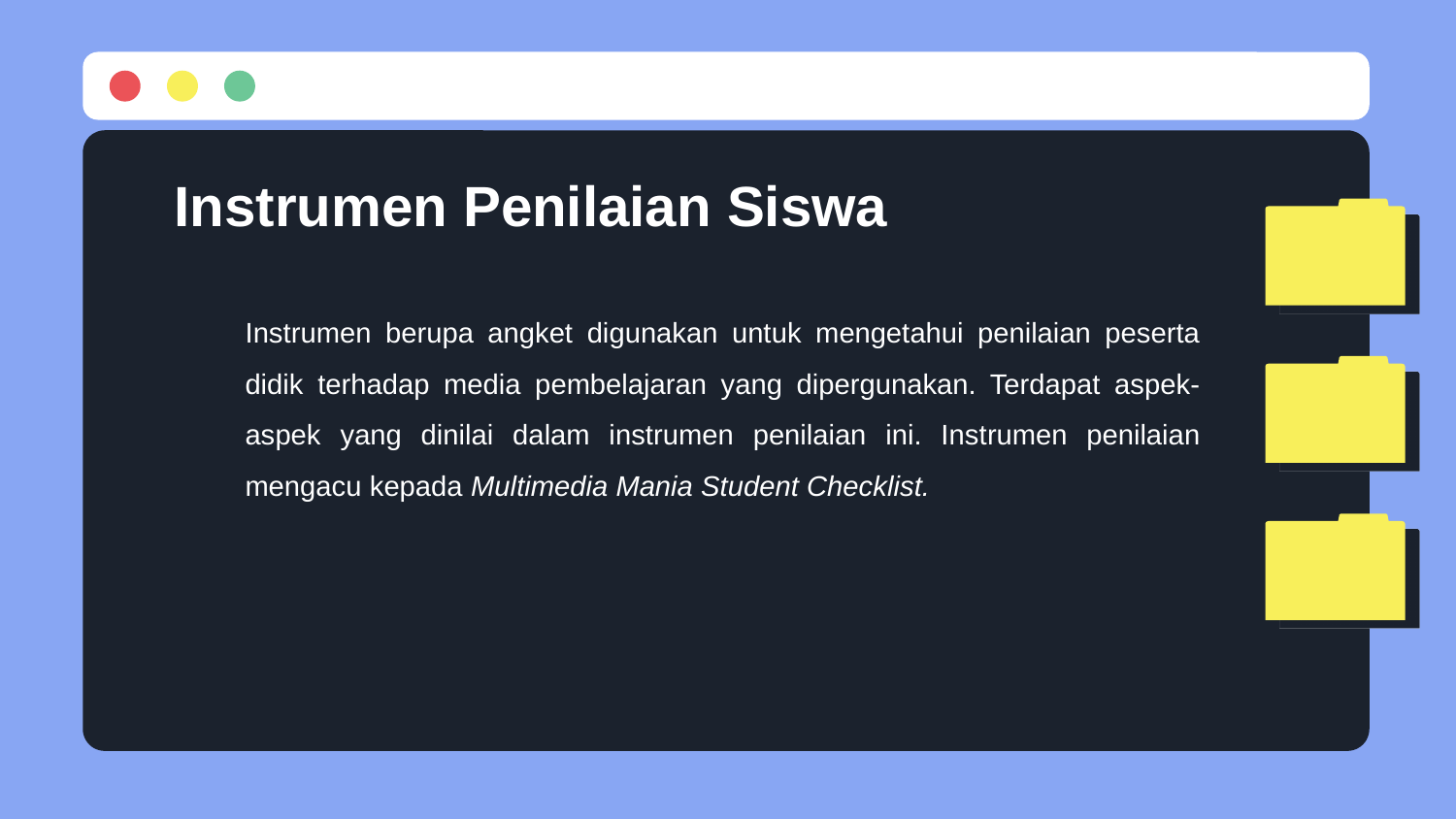

# Instrumen Penilaian Siswa

Instrumen berupa angket digunakan untuk mengetahui penilaian peserta didik terhadap media pembelajaran yang dipergunakan. Terdapat aspek-aspek yang dinilai dalam instrumen penilaian ini. Instrumen penilaian mengacu kepada Multimedia Mania Student Checklist.